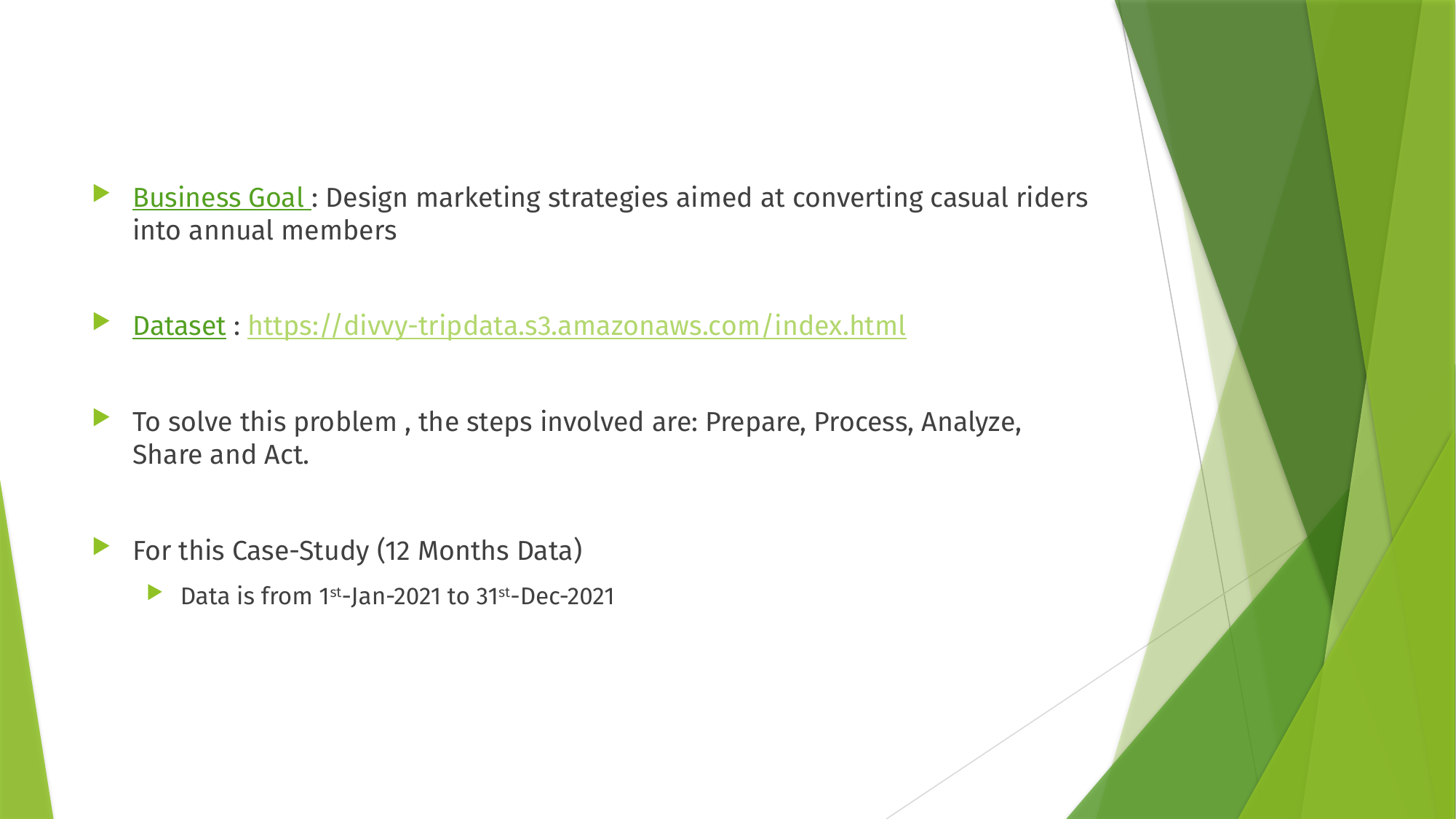

Business Goal : Design marketing strategies aimed at converting casual riders into annual members

Dataset : https://divvy-tripdata.s3.amazonaws.com/index.html

To solve this problem , the steps involved are: Prepare, Process, Analyze, Share and Act.

For this Case-Study (12 Months Data)
Data is from 1st-Jan-2021 to 31st-Dec-2021